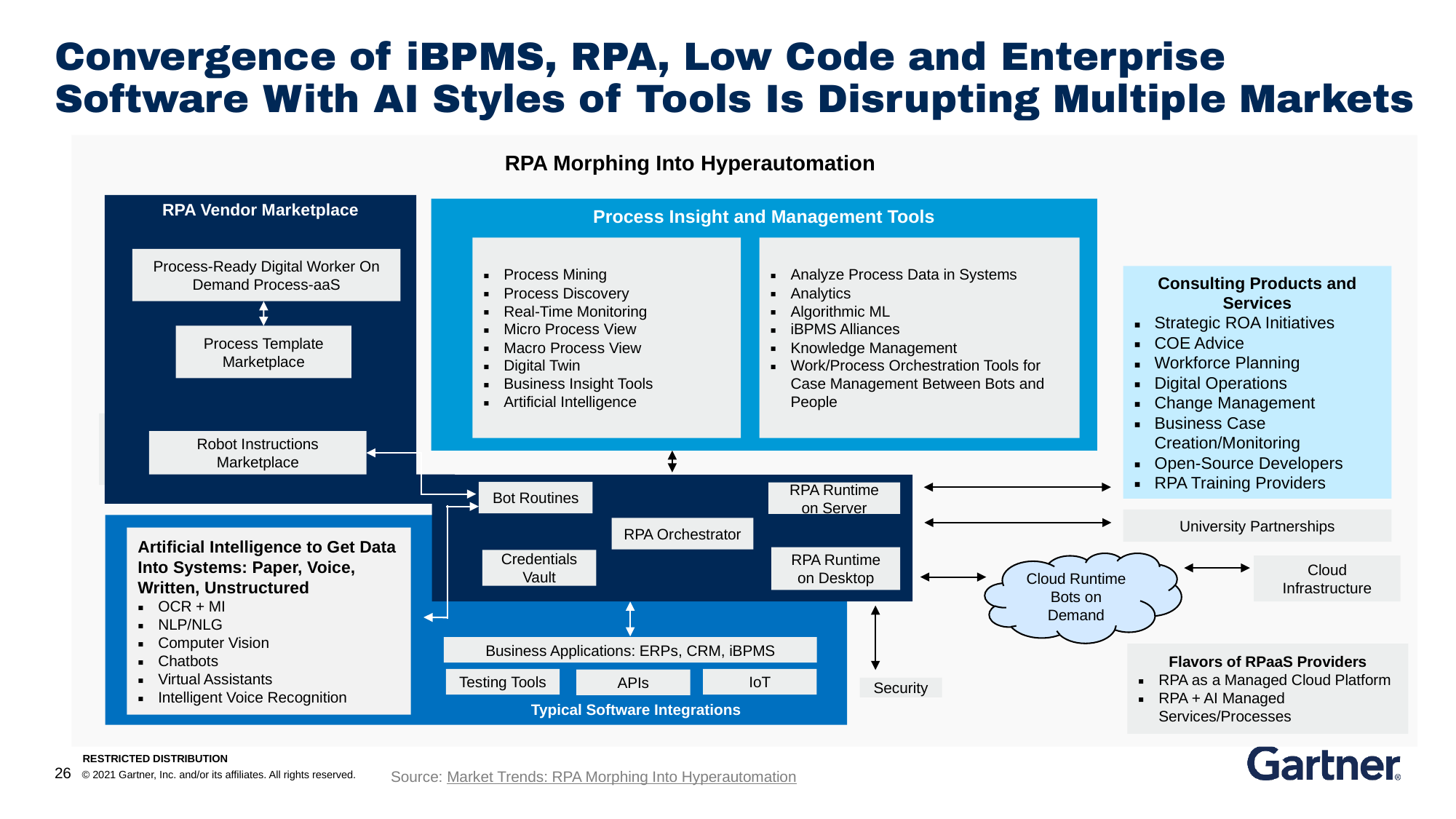

# Convergence of iBPMS, RPA, Low Code and Enterprise Software With AI Styles of Tools Is Disrupting Multiple Markets

RPA Morphing Into Hyperautomation
RPA Vendor Marketplace

Process Insight and Management Tools

Analyze Process Data in Systems
Analytics
Algorithmic ML
iBPMS Alliances
Knowledge Management
Work/Process Orchestration Tools for Case Management Between Bots and People
Process Mining
Process Discovery
Real-Time Monitoring
Micro Process View
Macro Process View
Digital Twin
Business Insight Tools
Artificial Intelligence
Process-Ready Digital Worker On Demand Process-aaS
Consulting Products and Services
Strategic ROA Initiatives
COE Advice
Workforce Planning
Digital Operations
Change Management
Business Case Creation/Monitoring
Open-Source Developers
RPA Training Providers
Process Template Marketplace
Process Template Marketplace
Robot Instructions Marketplace
Robot Instructions Marketplace

Bot Routines
RPA Runtime on Server
University Partnerships

RPA Orchestrator

Artificial Intelligence to Get Data Into Systems: Paper, Voice, Written, Unstructured
OCR + MI
NLP/NLG
Computer Vision
Chatbots
Virtual Assistants
Intelligent Voice Recognition

RPA Runtime on Desktop
Credentials Vault
Cloud Runtime Bots on Demand
Cloud Infrastructure
Business Applications: ERPs, CRM, iBPMS
Flavors of RPaaS Providers
RPA as a Managed Cloud Platform
RPA + AI Managed Services/Processes
Testing Tools
IoT
APIs
Security
Typical Software Integrations
Source: Market Trends: RPA Morphing Into Hyperautomation